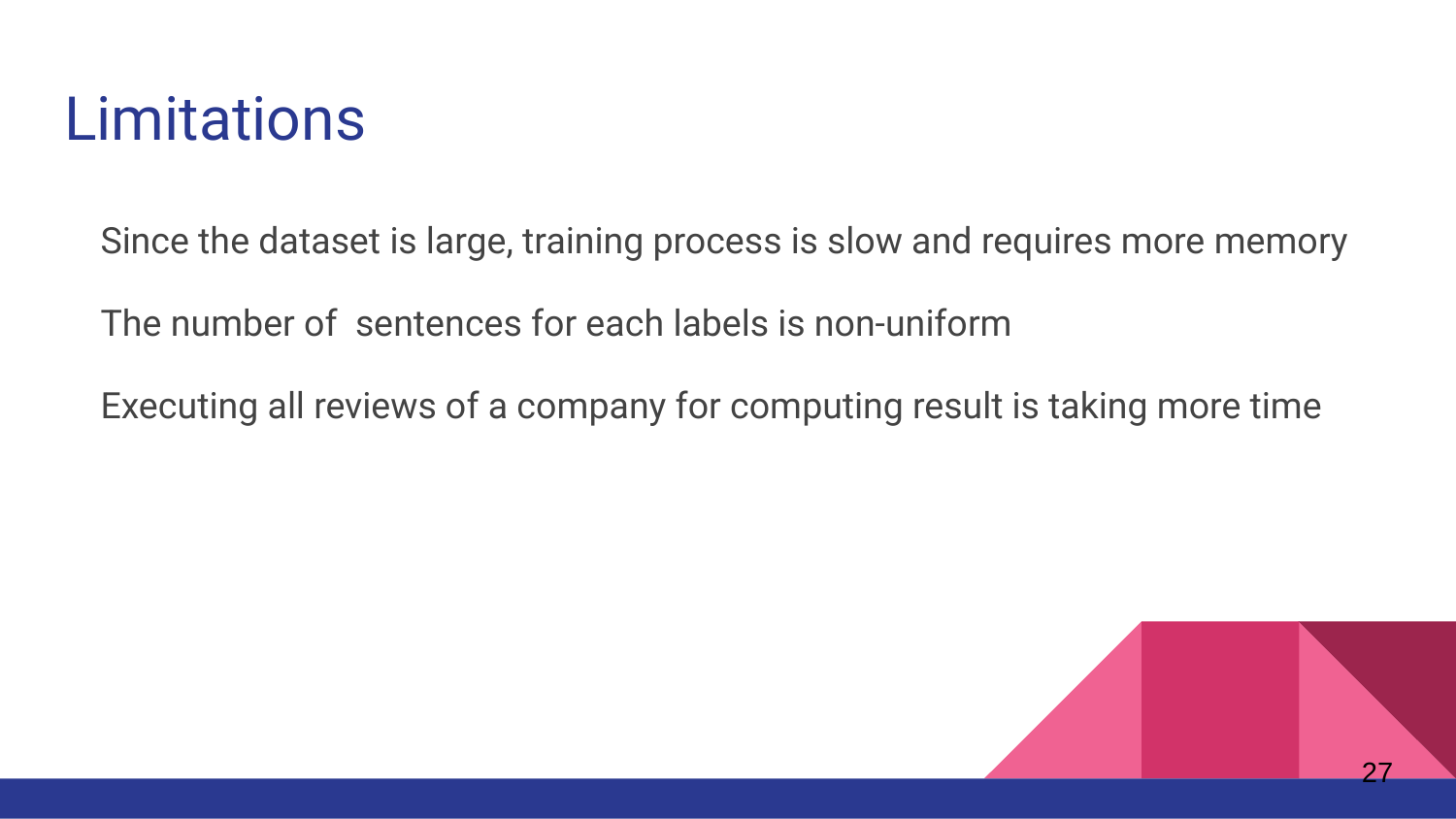

# Limitations
Since the dataset is large, training process is slow and requires more memory
The number of  sentences for each labels is non-uniform
Executing all reviews of a company for computing result is taking more time
27